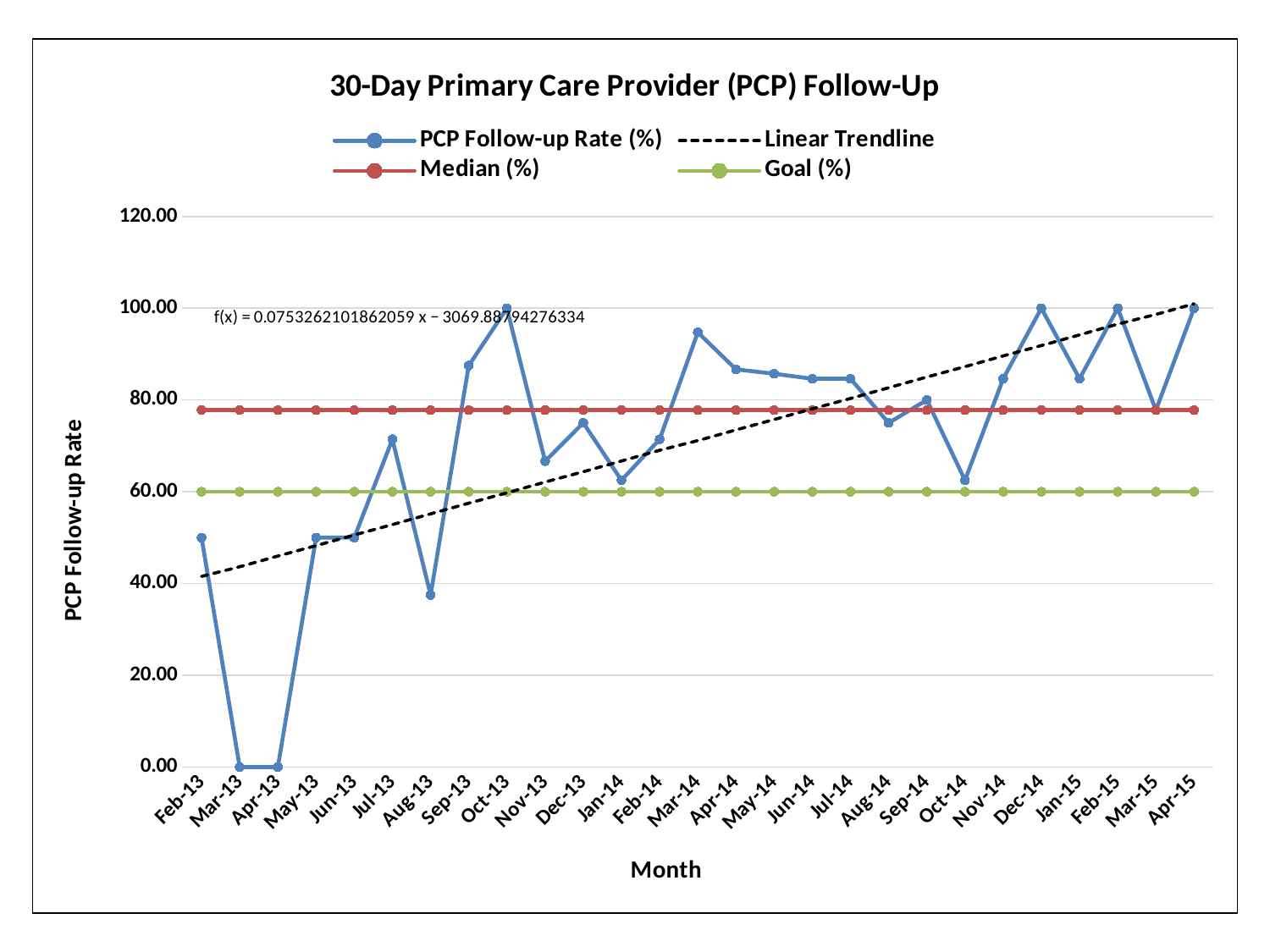

### Chart: 30-Day Primary Care Provider (PCP) Follow-Up

| Category | PCP Follow-up Rate (%) | Median (%) | Goal (%) |
|---|---|---|---|
| 41306.0 | 50.0 | 77.77777777777777 | 60.0 |
| 41334.0 | 0.0 | 77.77777777777777 | 60.0 |
| 41365.0 | 0.0 | 77.77777777777777 | 60.0 |
| 41395.0 | 50.0 | 77.77777777777777 | 60.0 |
| 41426.0 | 50.0 | 77.77777777777777 | 60.0 |
| 41456.0 | 71.42857142857142 | 77.77777777777777 | 60.0 |
| 41487.0 | 37.5 | 77.77777777777777 | 60.0 |
| 41518.0 | 87.5 | 77.77777777777777 | 60.0 |
| 41548.0 | 100.0 | 77.77777777777777 | 60.0 |
| 41579.0 | 66.66666666666664 | 77.77777777777777 | 60.0 |
| 41609.0 | 75.0 | 77.77777777777777 | 60.0 |
| 41640.0 | 62.5 | 77.77777777777777 | 60.0 |
| 41671.0 | 71.42857142857142 | 77.77777777777777 | 60.0 |
| 41699.0 | 94.73684210526315 | 77.77777777777777 | 60.0 |
| 41730.0 | 86.66666666666667 | 77.77777777777777 | 60.0 |
| 41760.0 | 85.71428571428572 | 77.77777777777777 | 60.0 |
| 41791.0 | 84.6153846153846 | 77.77777777777777 | 60.0 |
| 41821.0 | 84.6153846153846 | 77.77777777777777 | 60.0 |
| 41852.0 | 75.0 | 77.77777777777777 | 60.0 |
| 41883.0 | 80.0 | 77.77777777777777 | 60.0 |
| 41913.0 | 62.5 | 77.77777777777777 | 60.0 |
| 41944.0 | 84.6153846153846 | 77.77777777777777 | 60.0 |
| 41974.0 | 100.0 | 77.77777777777777 | 60.0 |
| 42005.0 | 84.6153846153846 | 77.77777777777777 | 60.0 |
| 42036.0 | 100.0 | 77.77777777777777 | 60.0 |
| 42064.0 | 77.77777777777777 | 77.77777777777777 | 60.0 |
| 42095.0 | 100.0 | 77.77777777777777 | 60.0 |